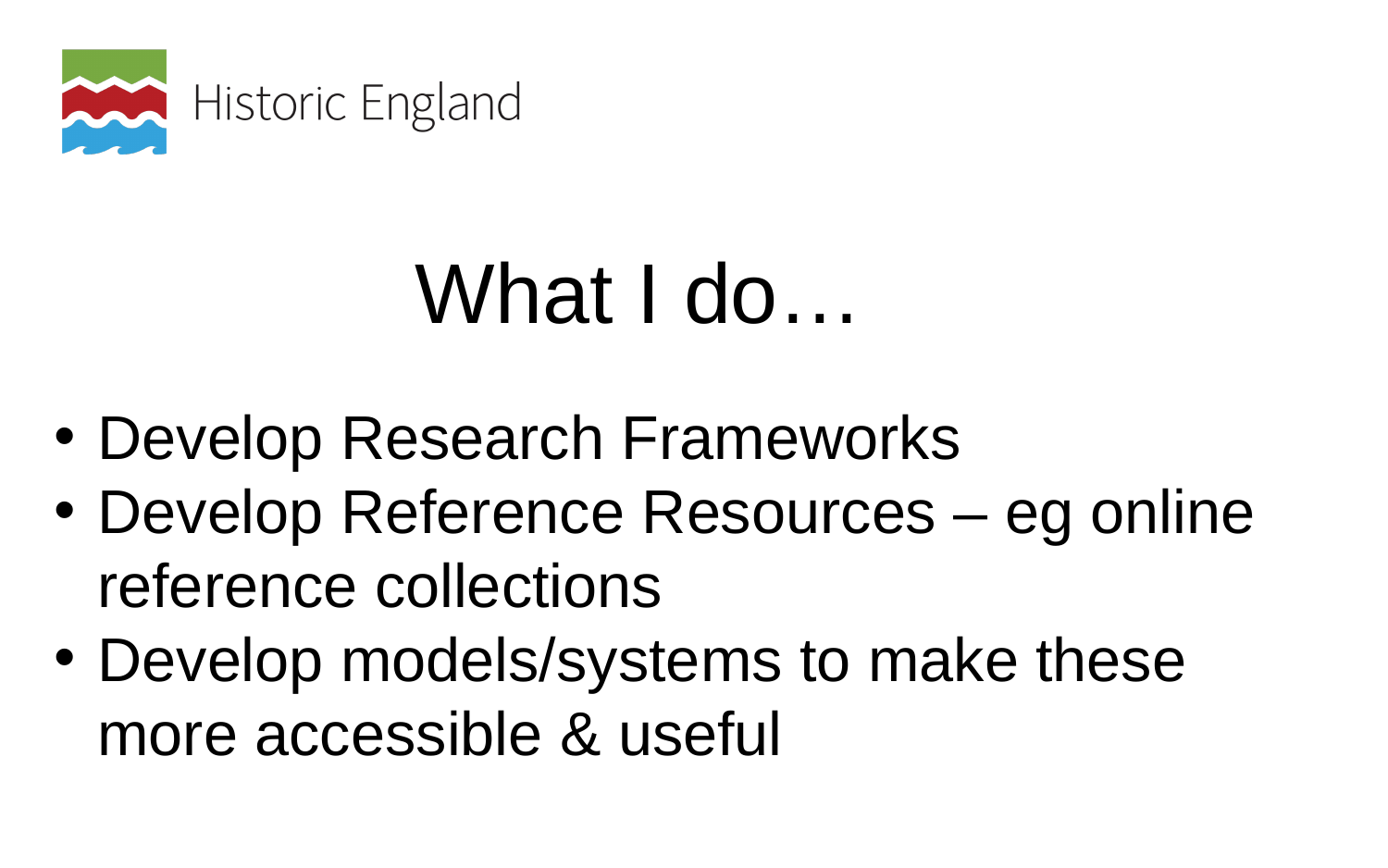

What I do…
Develop Research Frameworks
Develop Reference Resources – eg online reference collections
Develop models/systems to make these more accessible & useful
#